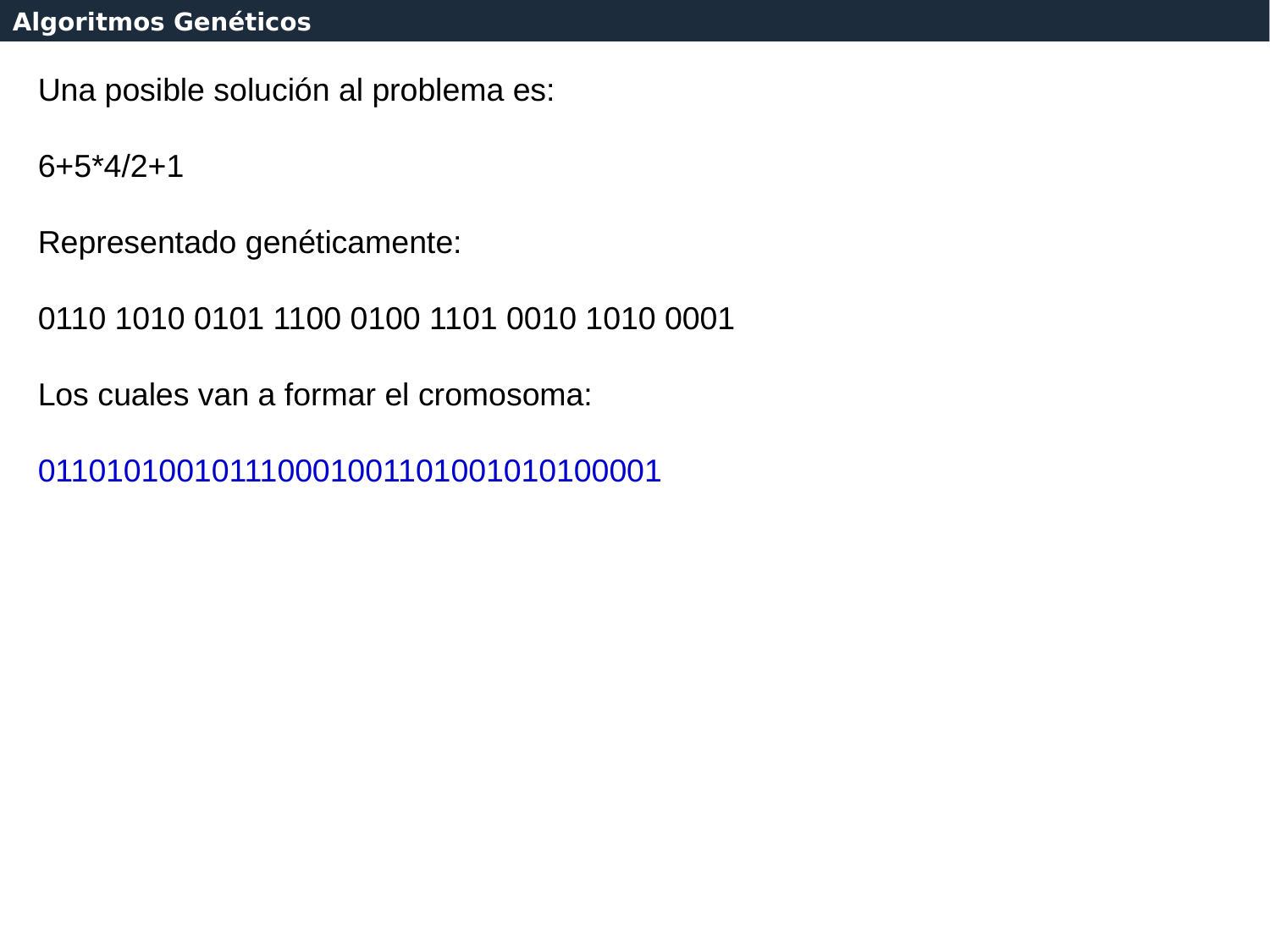

Pre-Procesamiento de Datos
Pre-Procesamiento de Datos
Algoritmos Genéticos

Una posible solución al problema es:

6+5*4/2+1

Representado genéticamente:

0110 1010 0101 1100 0100 1101 0010 1010 0001

Los cuales van a formar el cromosoma:

011010100101110001001101001010100001